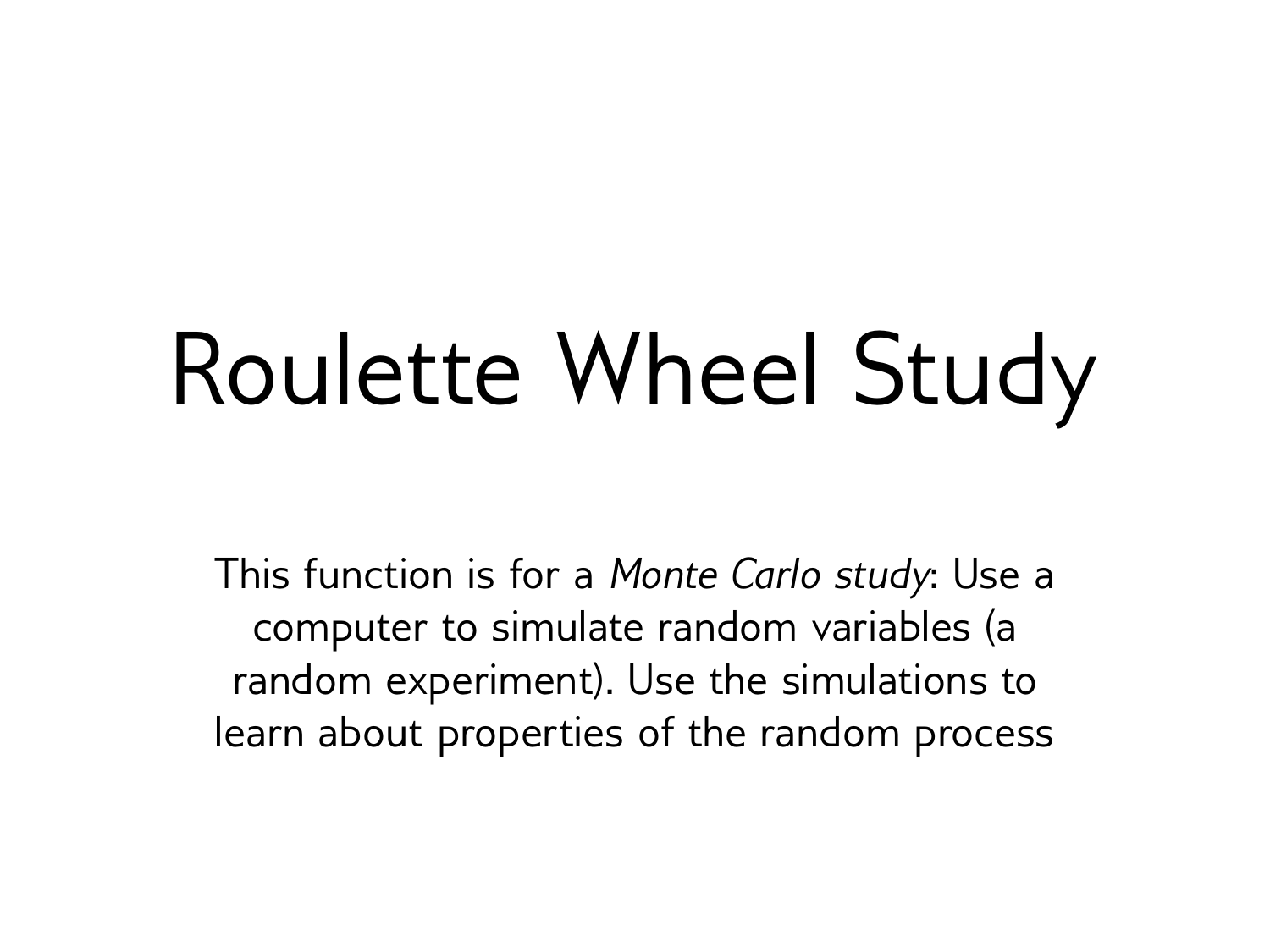

# Roulette Wheel Study
This function is for a Monte Carlo study: Use a computer to simulate random variables (a random experiment). Use the simulations to learn about properties of the random process